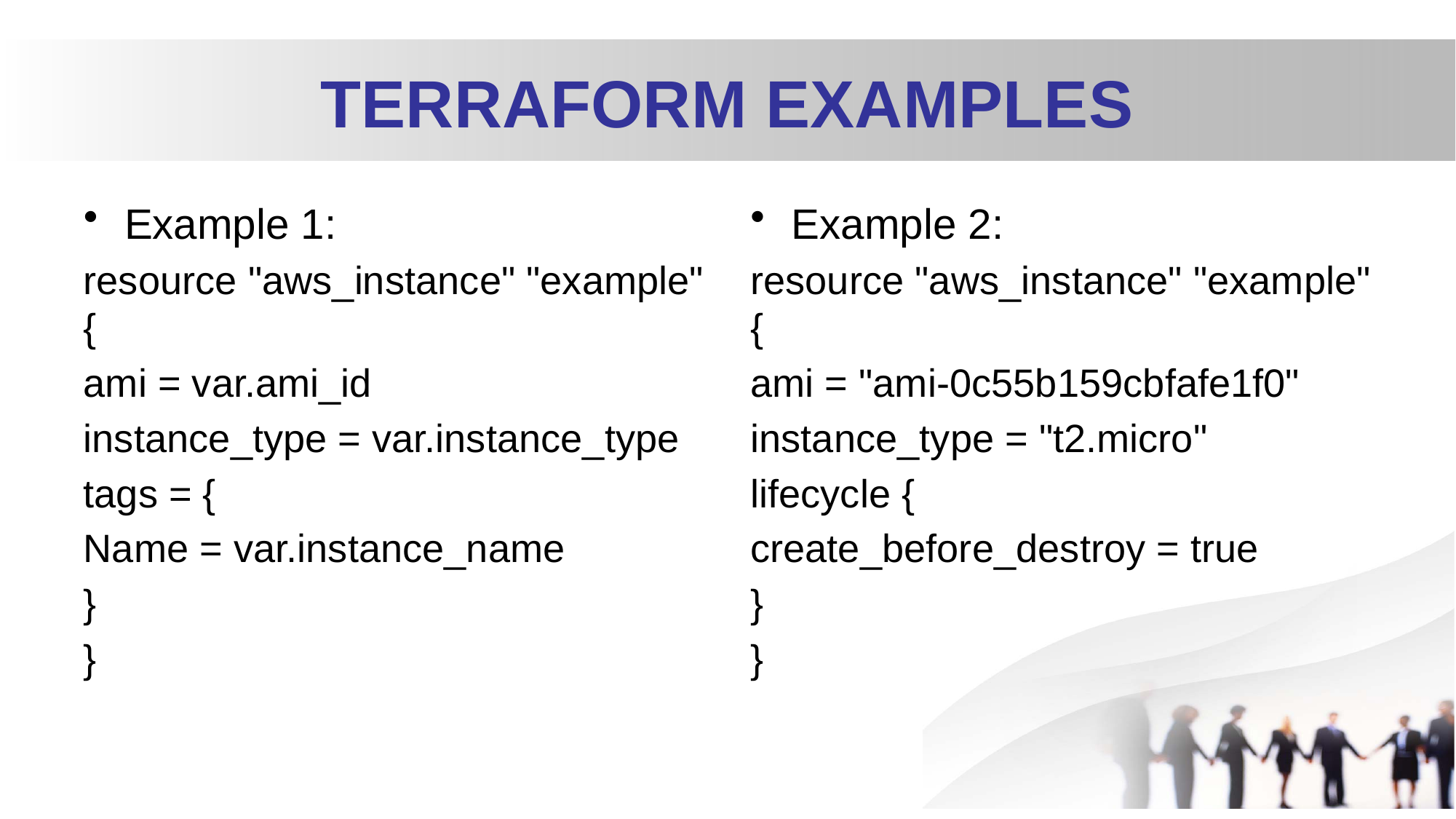

# TERRAFORM EXAMPLES
Example 1:
resource "aws_instance" "example" {
ami = var.ami_id
instance_type = var.instance_type
tags = {
Name = var.instance_name
}
}
Example 2:
resource "aws_instance" "example" {
ami = "ami-0c55b159cbfafe1f0"
instance_type = "t2.micro"
lifecycle {
create_before_destroy = true
}
}